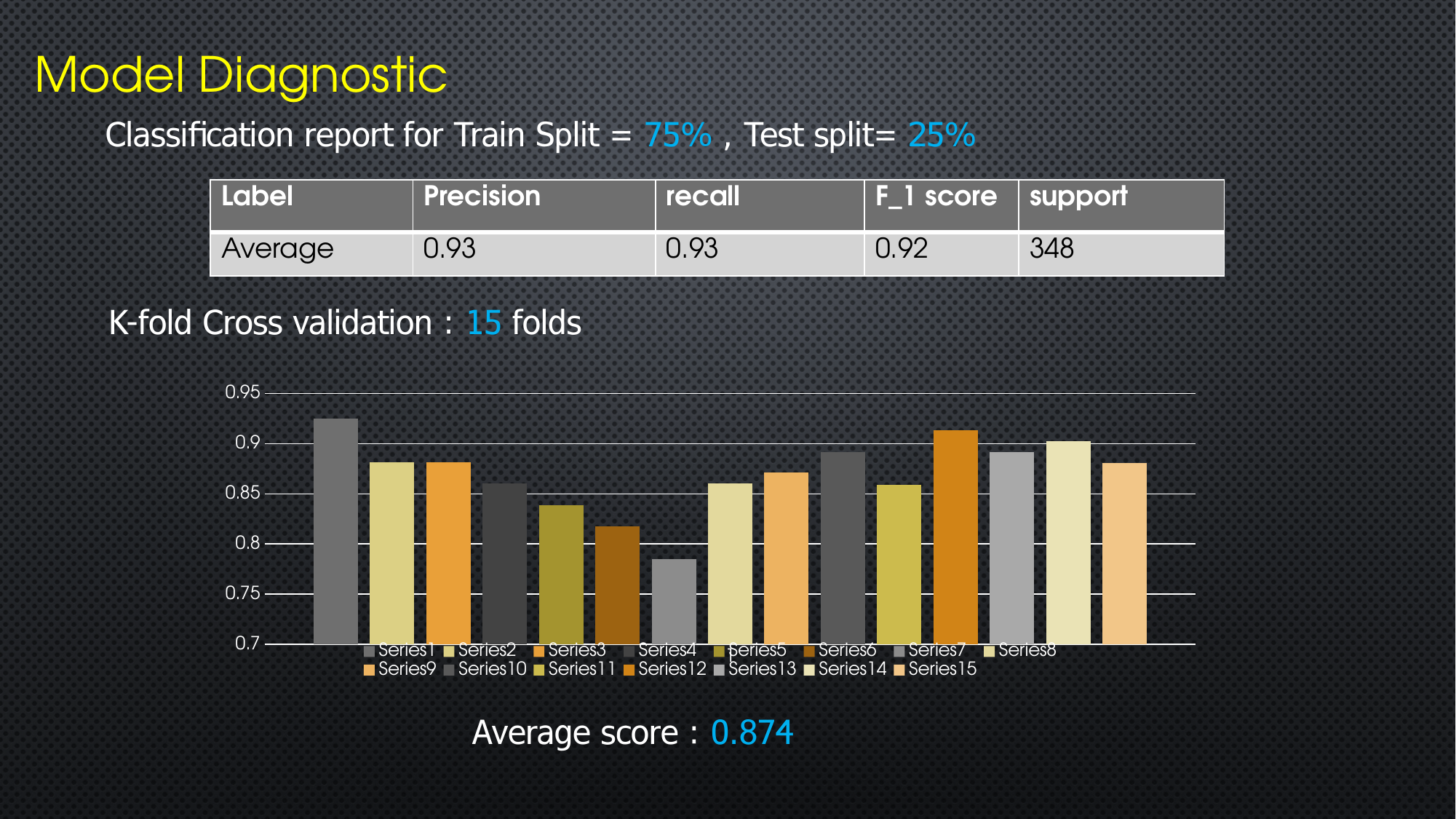

Model Diagnostic
Classification report for Train Split = 75% , Test split= 25%
| Label | Precision | recall | F\_1 score | support |
| --- | --- | --- | --- | --- |
| Average | 0.93 | 0.93 | 0.92 | 348 |
K-fold Cross validation : 15 folds

### Chart

| Category |  |  |  |  |  |  |  |  |  |  |  |  |  |  |  |
|---|---|---|---|---|---|---|---|---|---|---|---|---|---|---|---|
Average score : 0.874